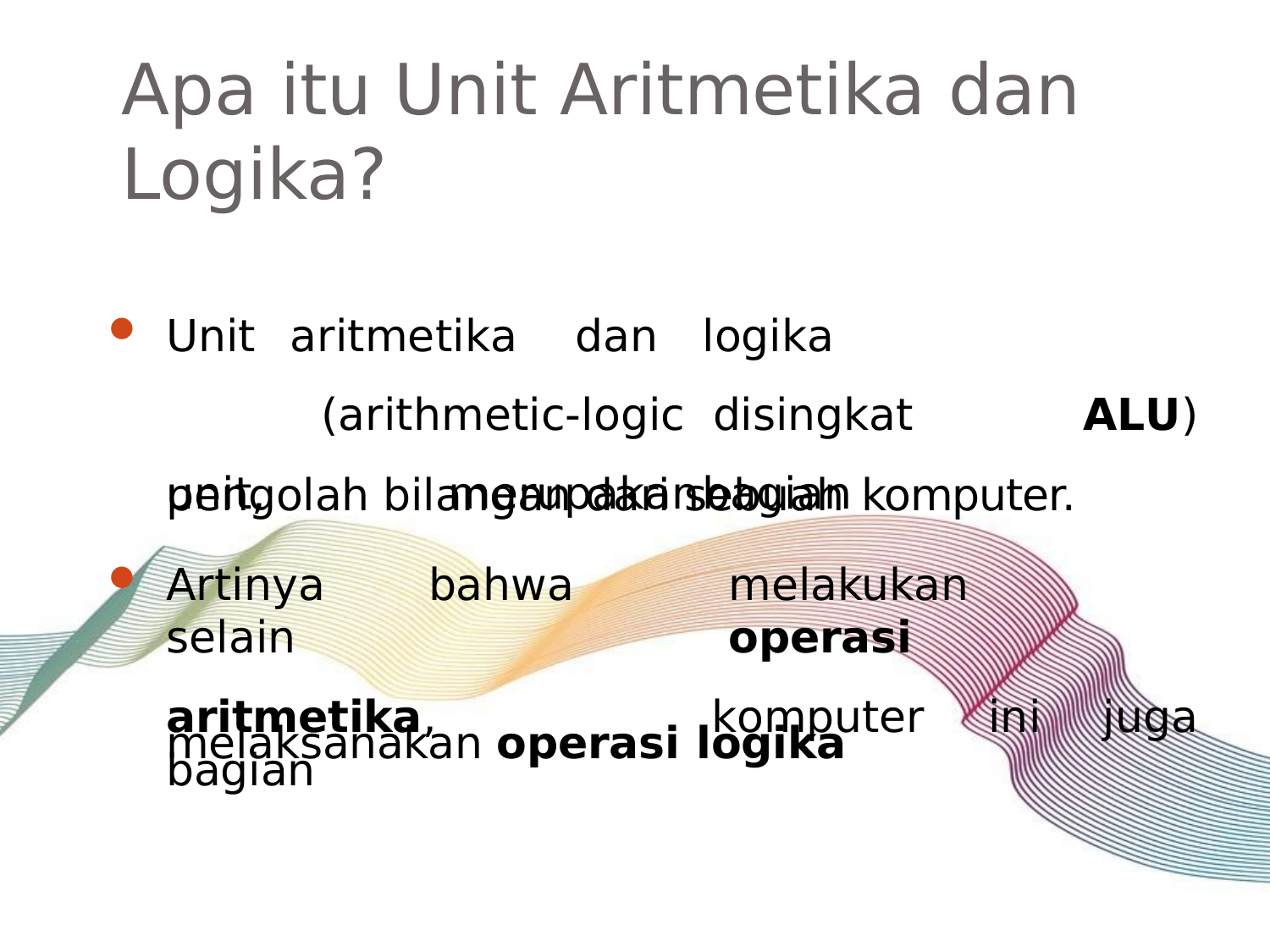

# Apa itu Unit Aritmetika dan  Logika?
Unit  unit,
aritmetika	dan	logika	(arithmetic-logic  disingkat		ALU)	merupakan	bagian
pengolah bilangan dari sebuah komputer.
Artinya	bahwa	selain
aritmetika,	bagian
melakukan	operasi
komputer	ini	juga
melaksanakan operasi logika